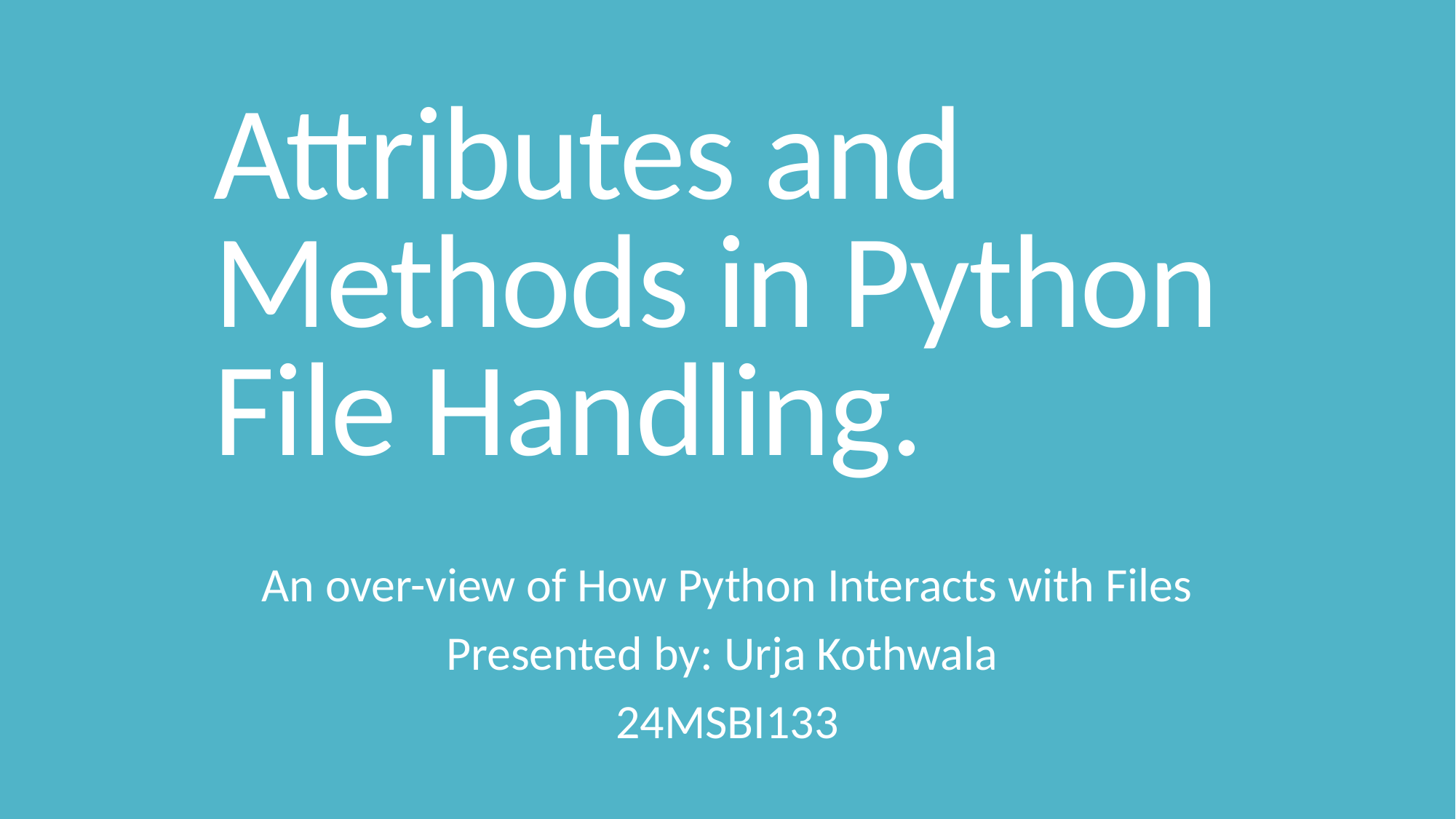

# Attributes and Methods in Python File Handling.
An over-view of How Python Interacts with Files
Presented by: Urja Kothwala
24MSBI133